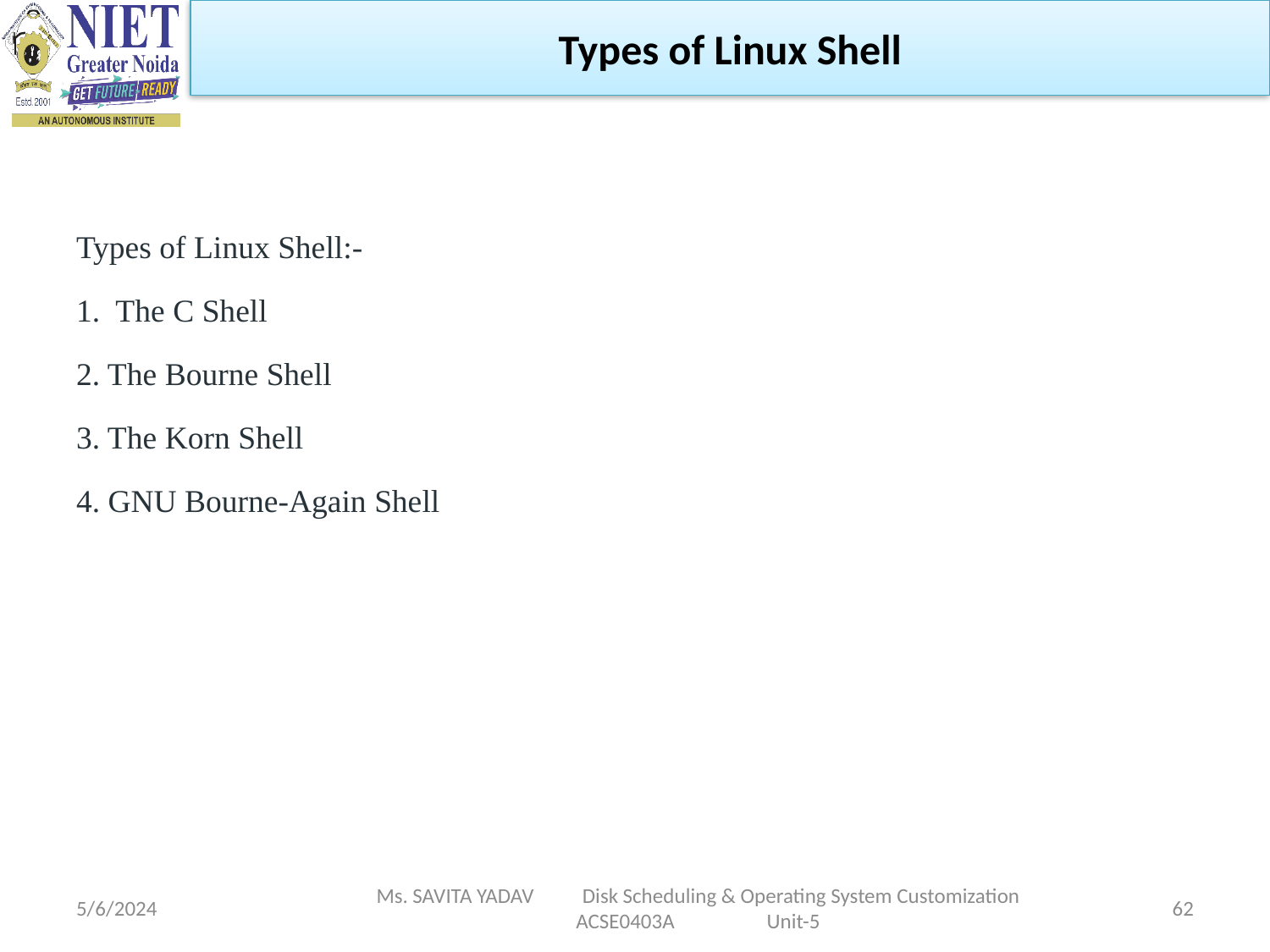

Types of Linux Shell

Types of Linux Shell:-
1.  The C Shell
2. The Bourne Shell
3. The Korn Shell
4. GNU Bourne-Again Shell

5/6/2024
Ms. SAVITA YADAV          Disk Scheduling & Operating System Customization ACSE0403A                   Unit-5
62